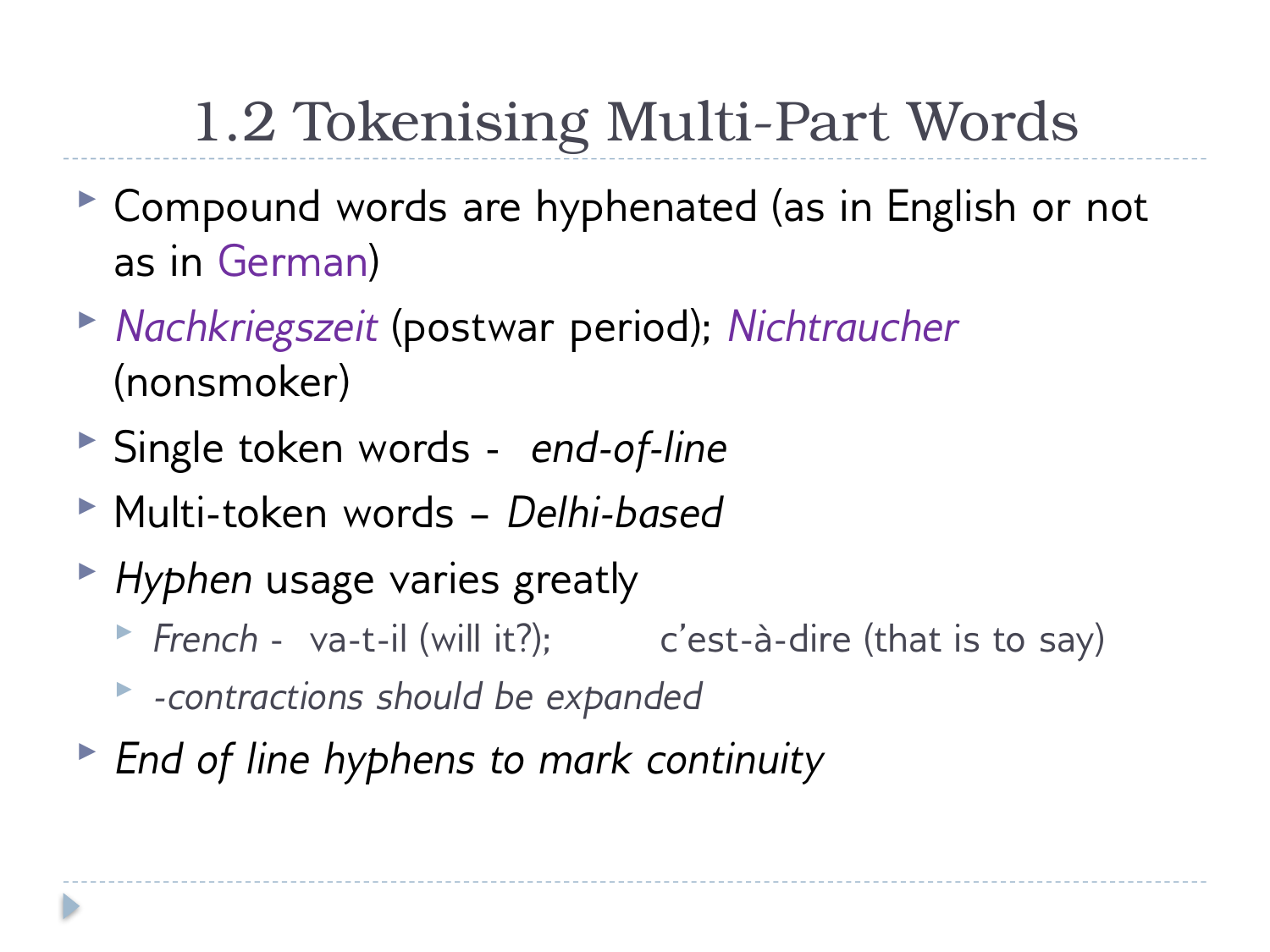

# 1.2 Tokenising Multi-Part Words
Compound words are hyphenated (as in English or not as in German)
Nachkriegszeit (postwar period); Nichtraucher (nonsmoker)
Single token words -  end-of-line
Multi-token words – Delhi-based
Hyphen usage varies greatly
French -  va-t-il (will it?);	c’est-à-dire (that is to say)
-contractions should be expanded
End of line hyphens to mark continuity